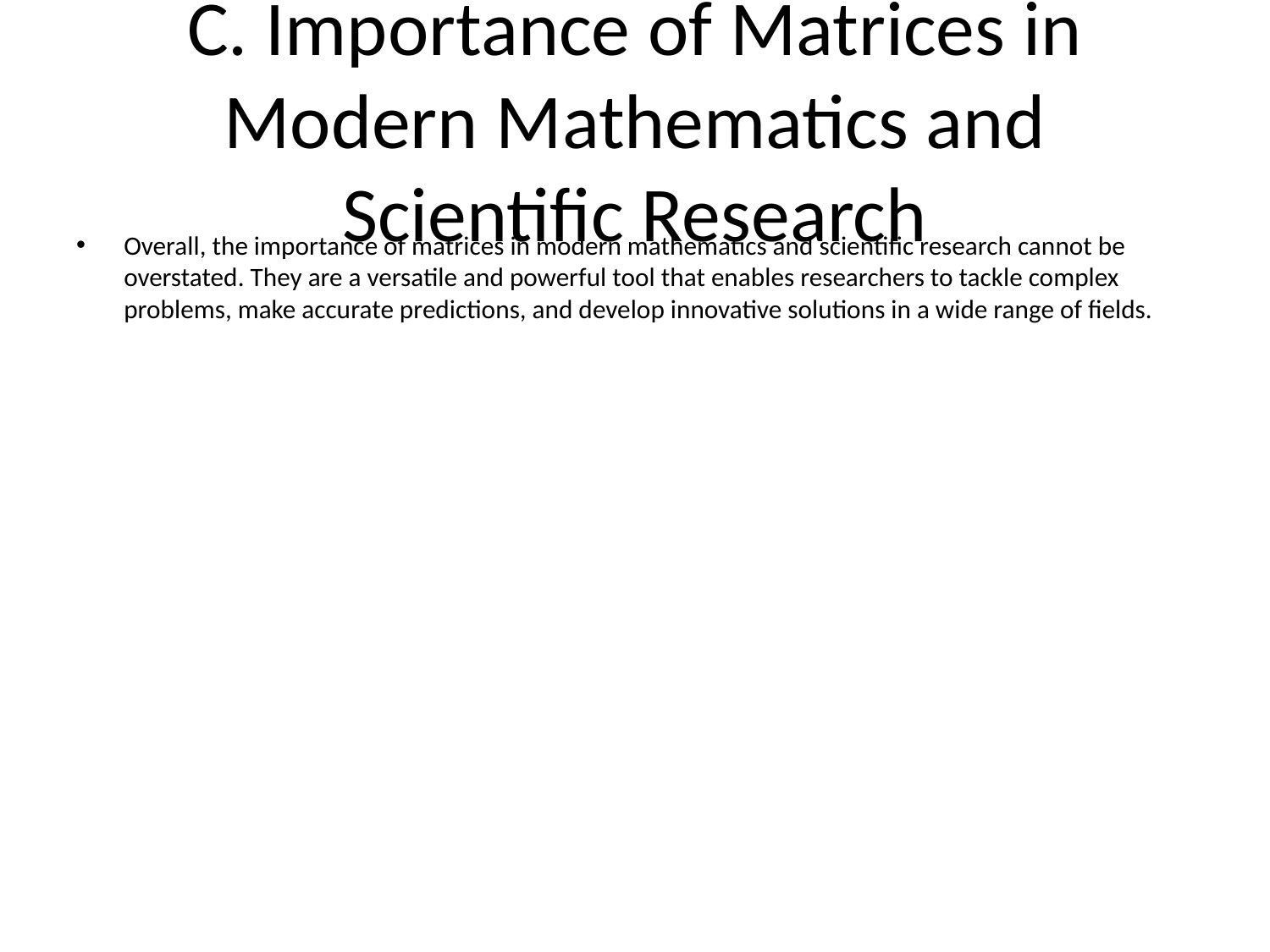

# C. Importance of Matrices in Modern Mathematics and Scientific Research
Overall, the importance of matrices in modern mathematics and scientific research cannot be overstated. They are a versatile and powerful tool that enables researchers to tackle complex problems, make accurate predictions, and develop innovative solutions in a wide range of fields.